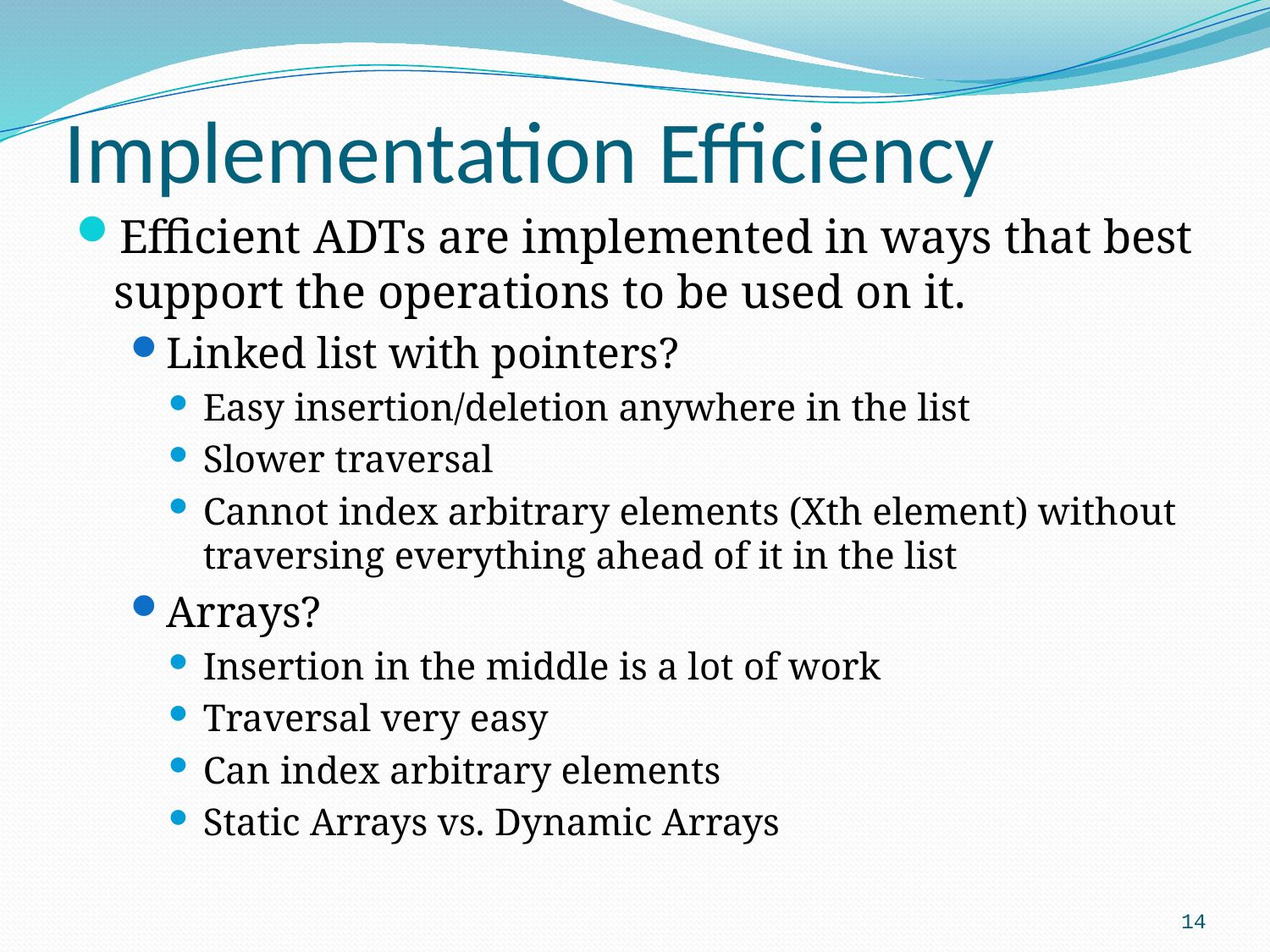

# Implementation Efficiency
Efficient ADTs are implemented in ways that best support the operations to be used on it.
Linked list with pointers?
Easy insertion/deletion anywhere in the list
Slower traversal
Cannot index arbitrary elements (Xth element) without traversing everything ahead of it in the list
Arrays?
Insertion in the middle is a lot of work
Traversal very easy
Can index arbitrary elements
Static Arrays vs. Dynamic Arrays

14